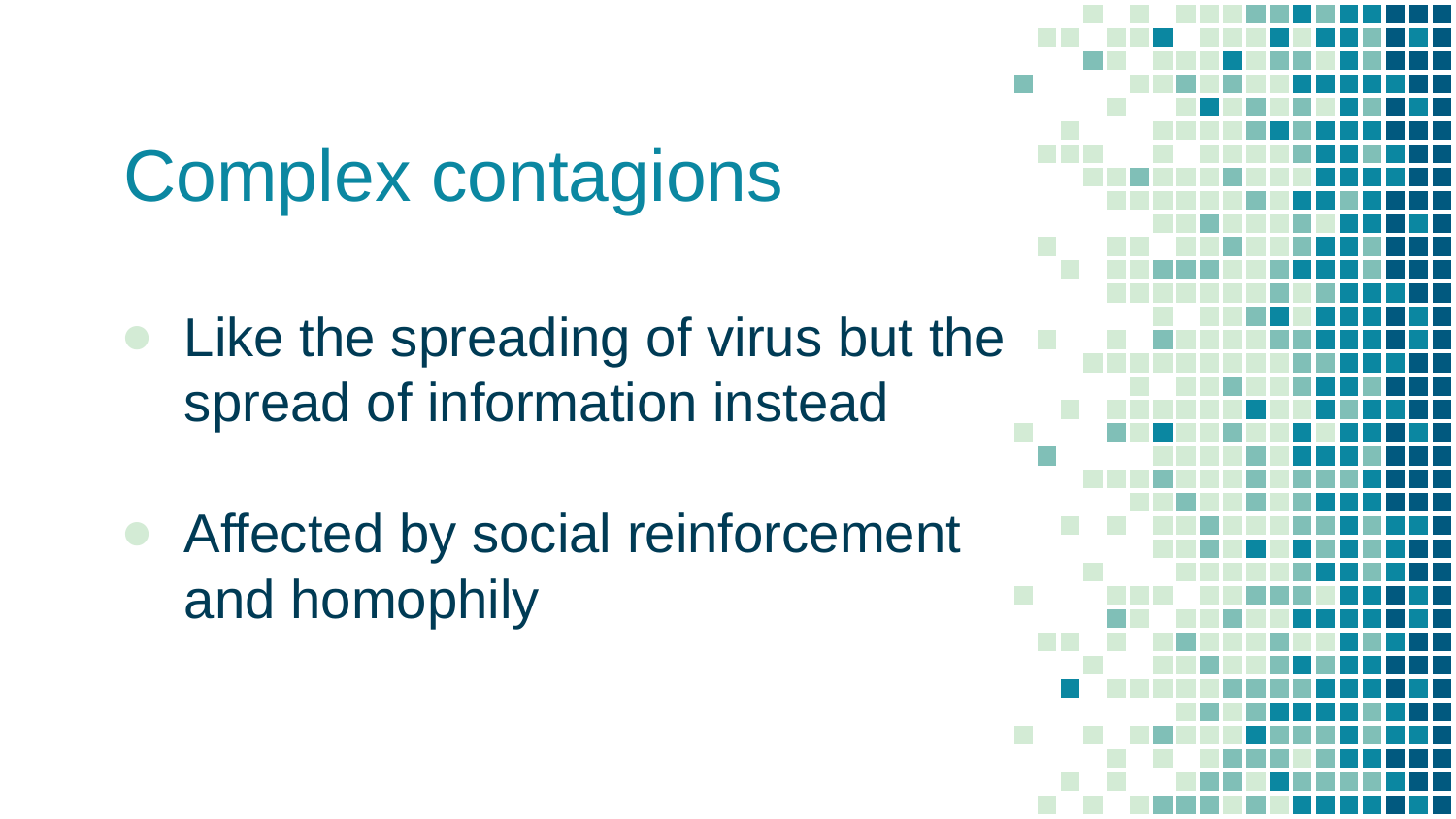

# Complex contagions
Like the spreading of virus but the spread of information instead

Affected by social reinforcement and homophily